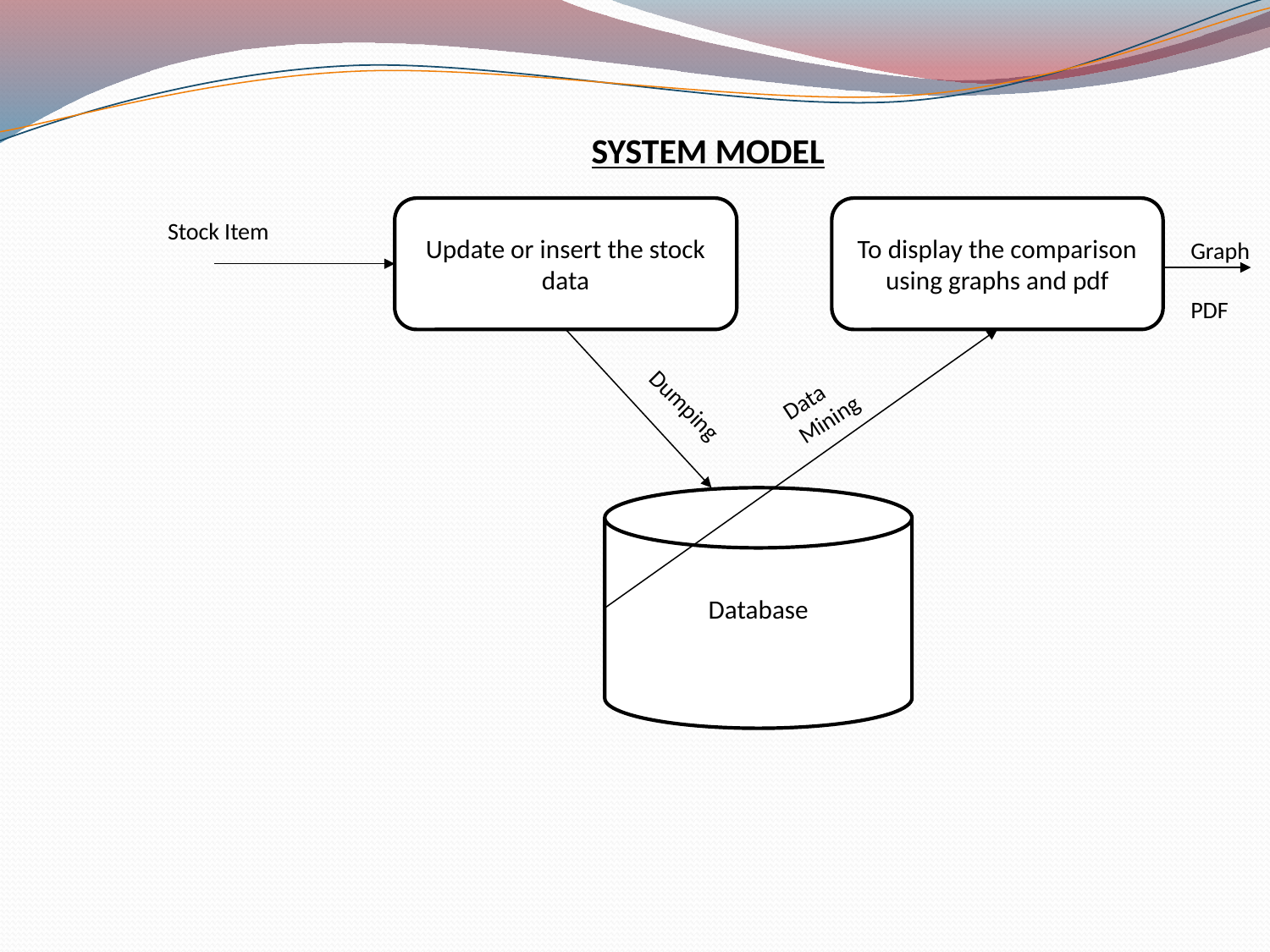

SYSTEM MODEL
Update or insert the stock data
To display the comparison using graphs and pdf
Stock Item
Graph
PDF
Data Mining

Dumping

Database